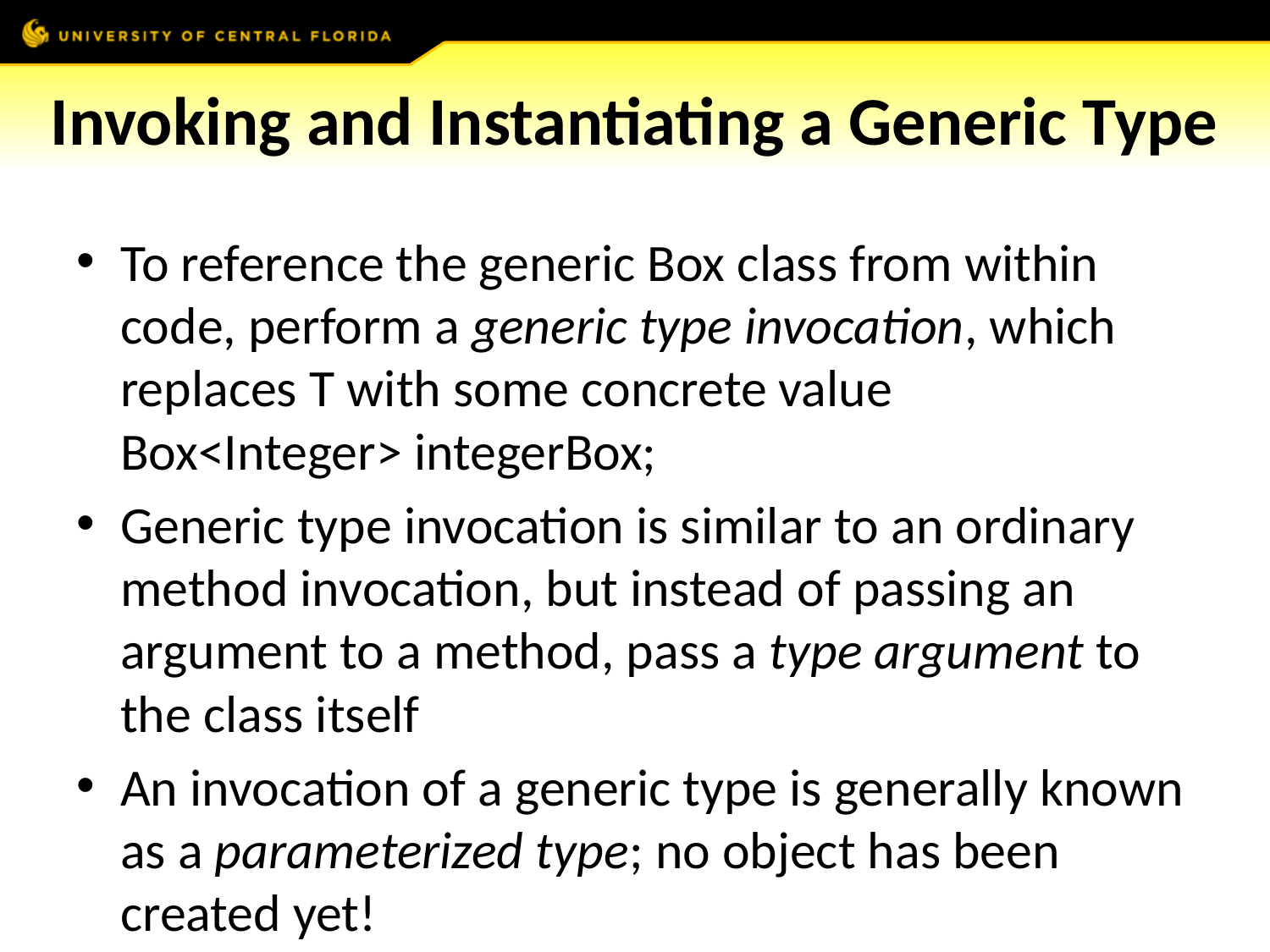

# Invoking and Instantiating a Generic Type
To reference the generic Box class from within code, perform a generic type invocation, which replaces T with some concrete value 	Box<Integer> integerBox;
Generic type invocation is similar to an ordinary method invocation, but instead of passing an argument to a method, pass a type argument to the class itself
An invocation of a generic type is generally known as a parameterized type; no object has been created yet!